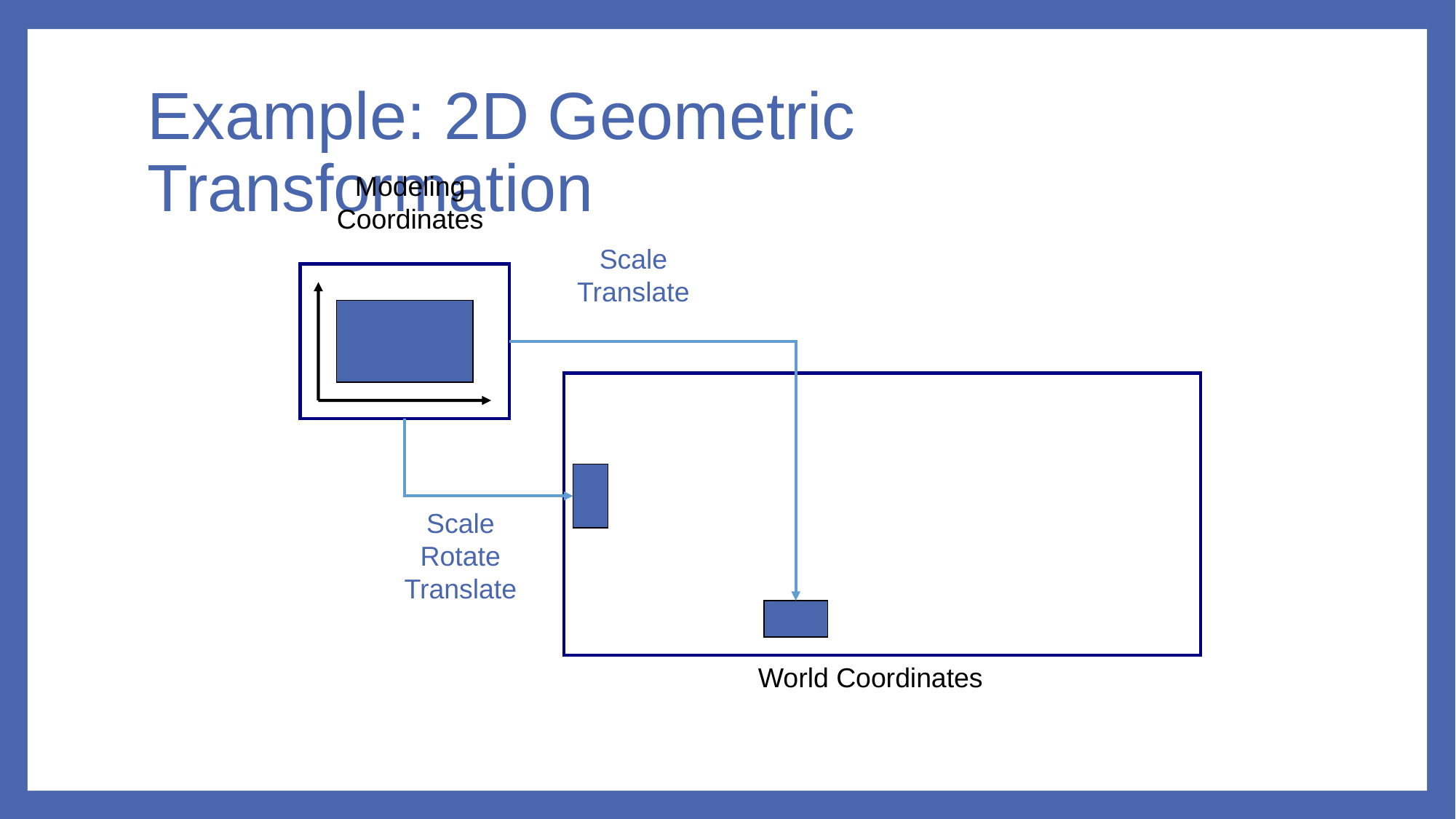

# Example: 2D Geometric Transformation
Modeling
Coordinates
Scale
Translate

Scale
Rotate
Translate

World Coordinates